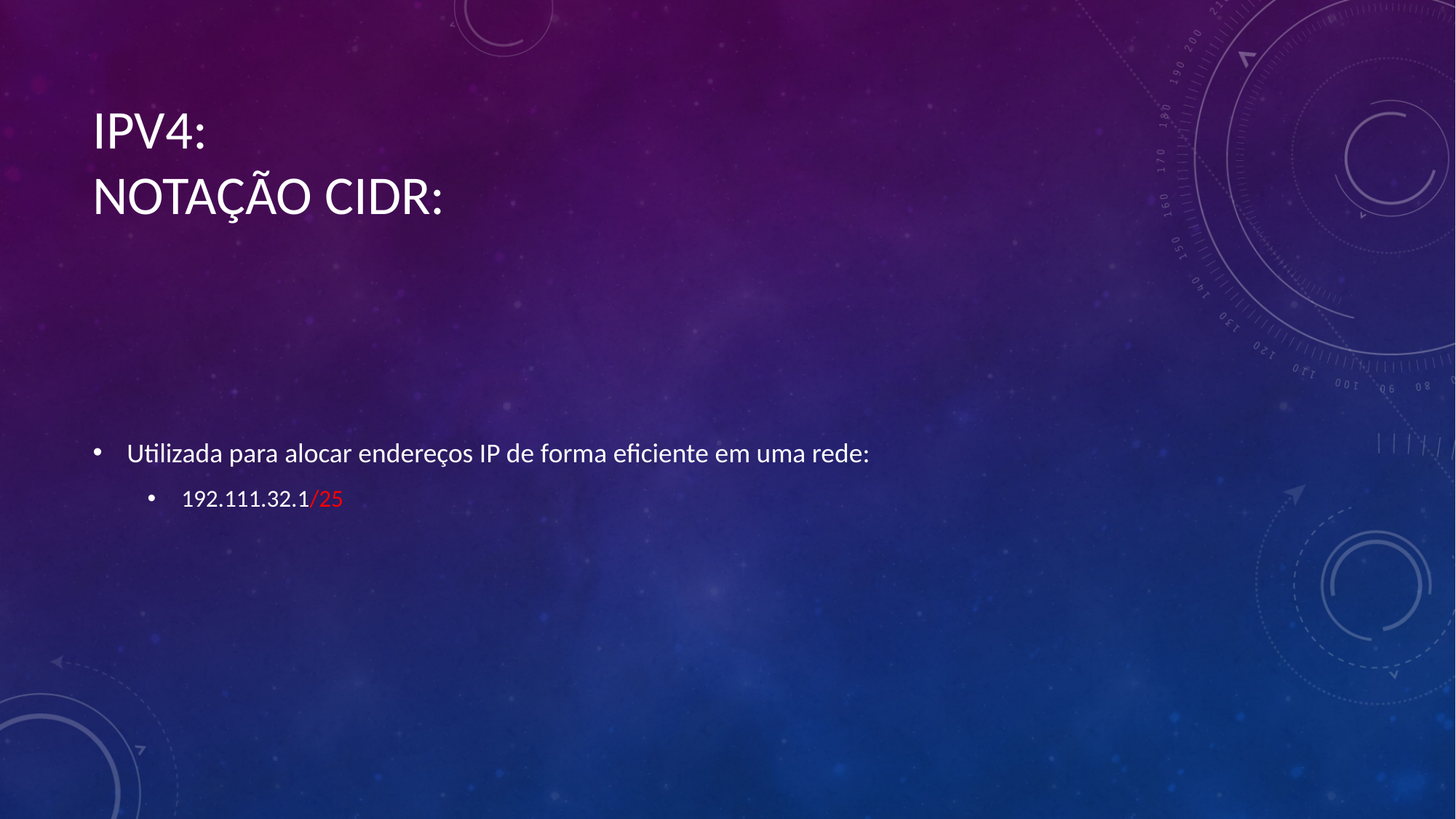

# Ipv4: notação cidr:
Utilizada para alocar endereços IP de forma eficiente em uma rede:
192.111.32.1/25